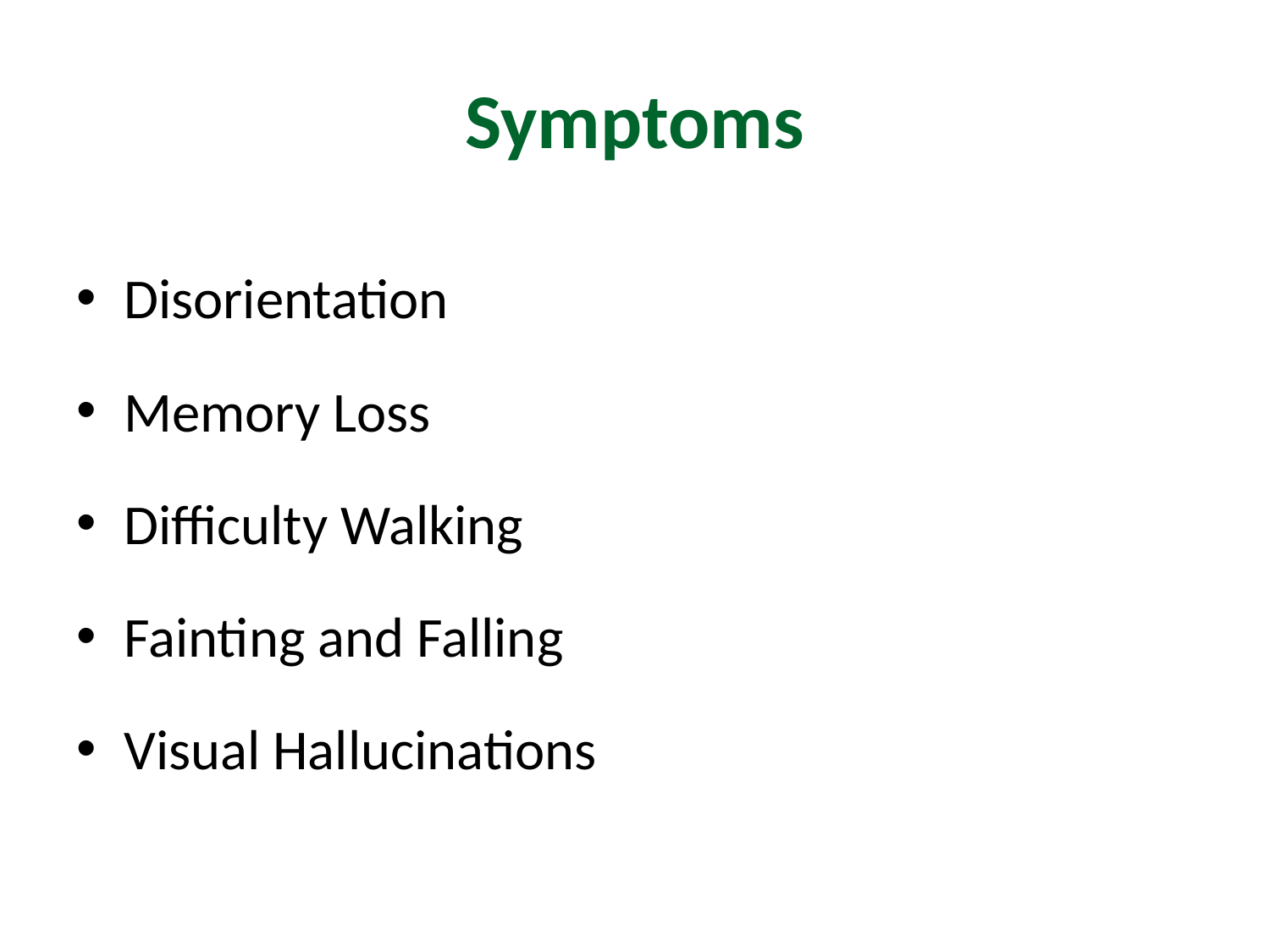

# Symptoms
Disorientation
Memory Loss
Difficulty Walking
Fainting and Falling
Visual Hallucinations